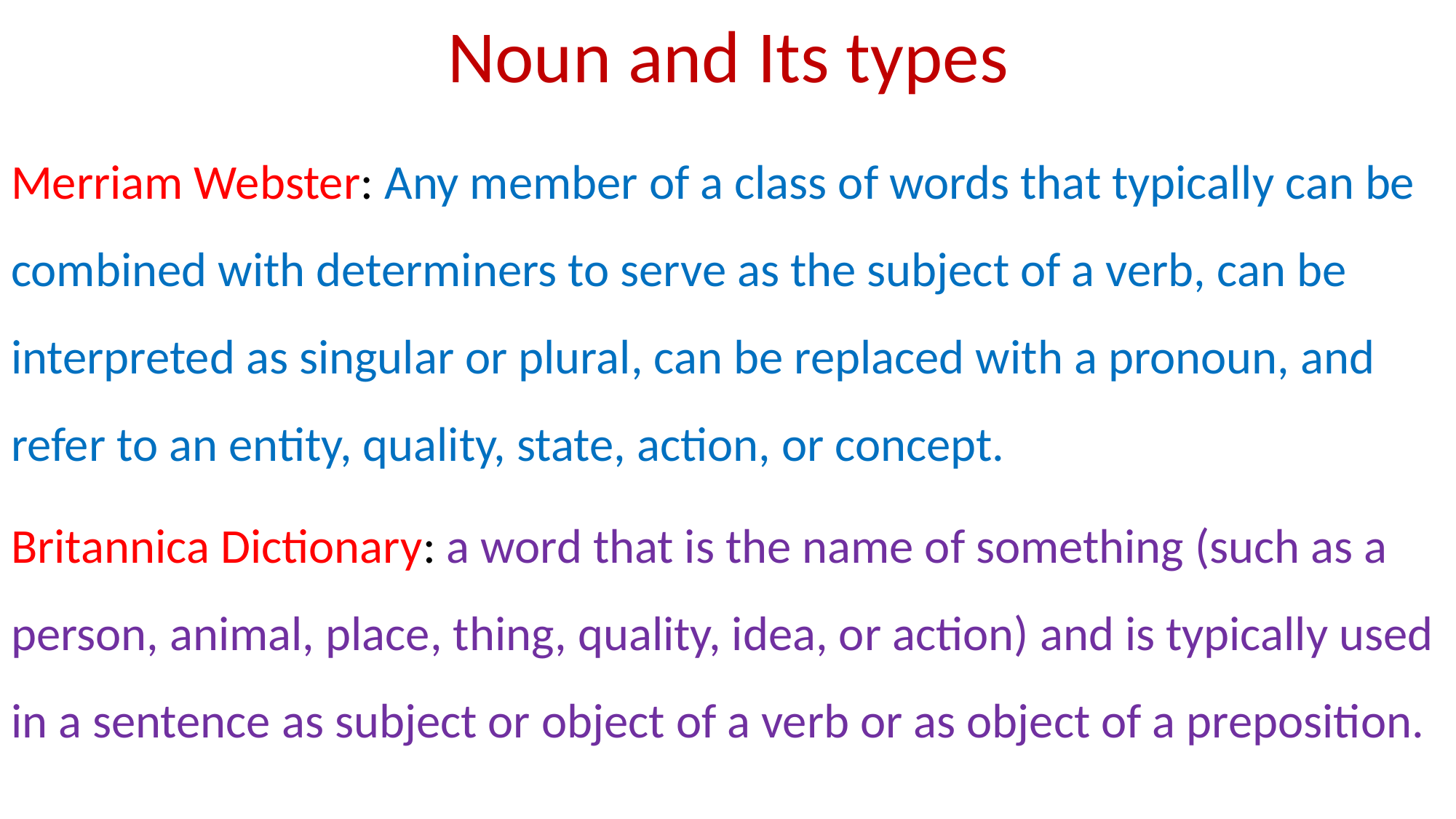

# Noun and Its types
Merriam Webster: Any member of a class of words that typically can be combined with determiners to serve as the subject of a verb, can be interpreted as singular or plural, can be replaced with a pronoun, and refer to an entity, quality, state, action, or concept.
Britannica Dictionary: a word that is the name of something (such as a person, animal, place, thing, quality, idea, or action) and is typically used in a sentence as subject or object of a verb or as object of a preposition.